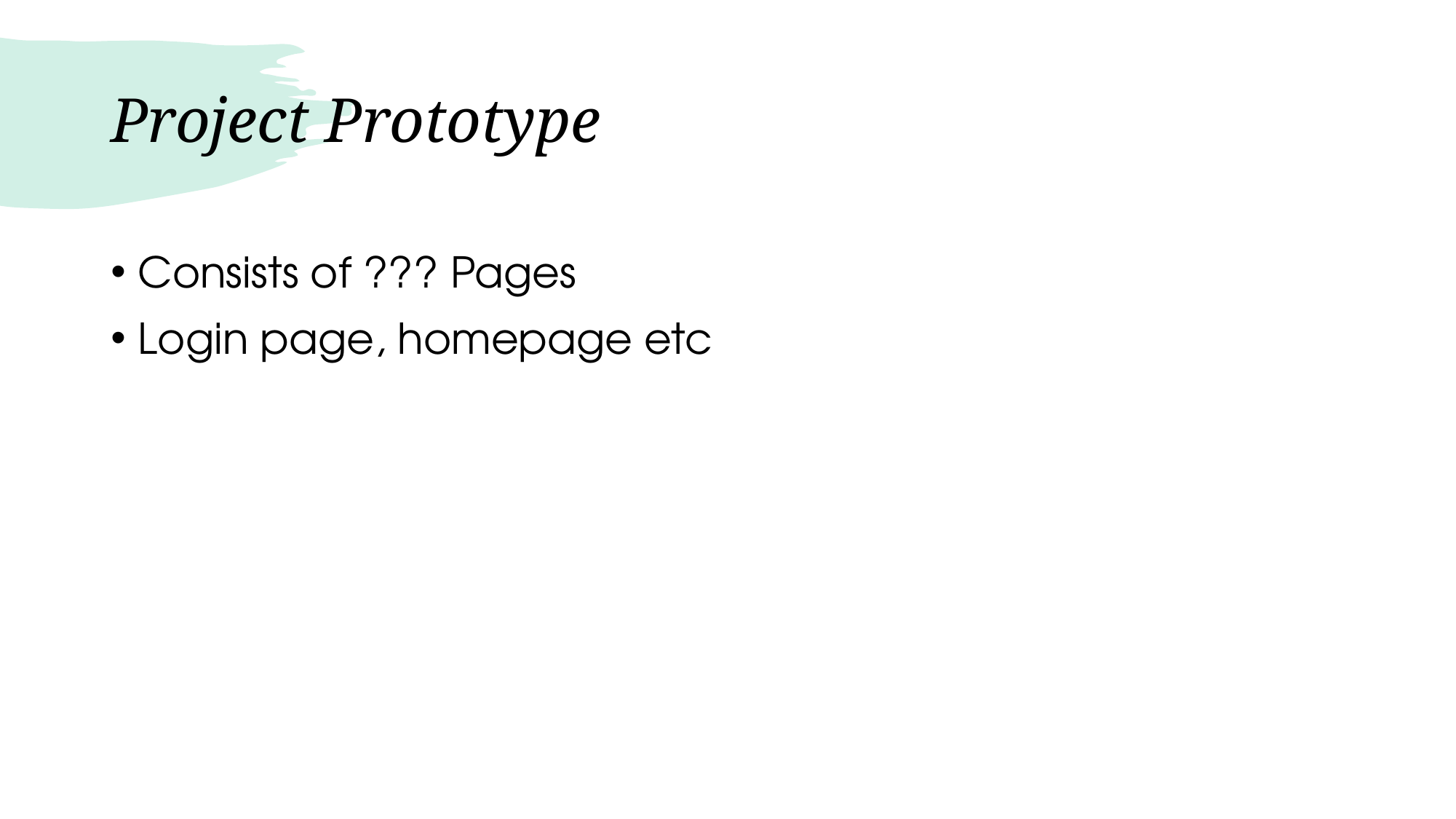

# Project Prototype
Consists of ??? Pages
Login page, homepage etc